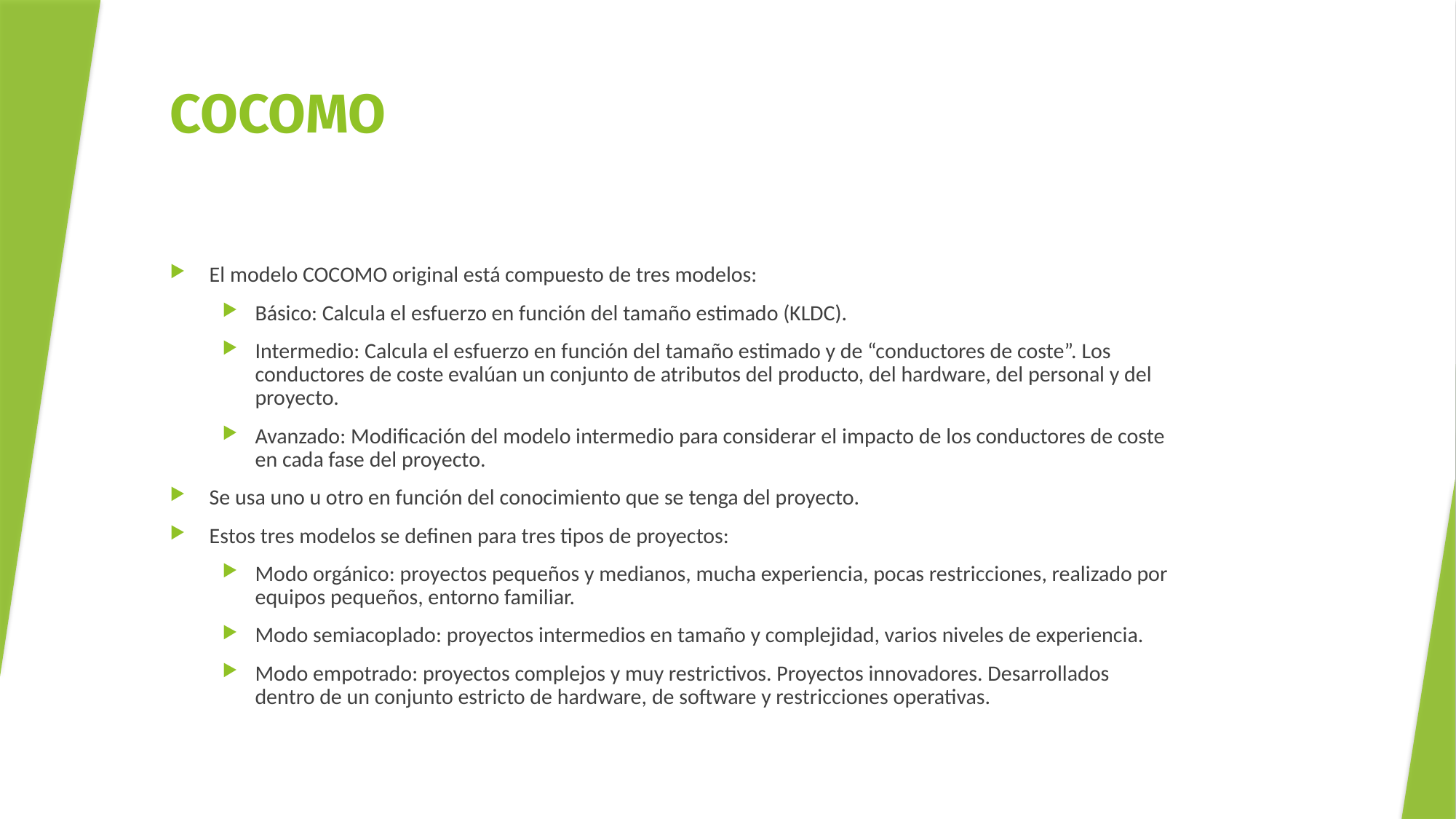

# COCOMO
El modelo COCOMO original está compuesto de tres modelos:
Básico: Calcula el esfuerzo en función del tamaño estimado (KLDC).
Intermedio: Calcula el esfuerzo en función del tamaño estimado y de “conductores de coste”. Los conductores de coste evalúan un conjunto de atributos del producto, del hardware, del personal y del proyecto.
Avanzado: Modificación del modelo intermedio para considerar el impacto de los conductores de coste en cada fase del proyecto.
Se usa uno u otro en función del conocimiento que se tenga del proyecto.
Estos tres modelos se definen para tres tipos de proyectos:
Modo orgánico: proyectos pequeños y medianos, mucha experiencia, pocas restricciones, realizado por equipos pequeños, entorno familiar.
Modo semiacoplado: proyectos intermedios en tamaño y complejidad, varios niveles de experiencia.
Modo empotrado: proyectos complejos y muy restrictivos. Proyectos innovadores. Desarrollados dentro de un conjunto estricto de hardware, de software y restricciones operativas.